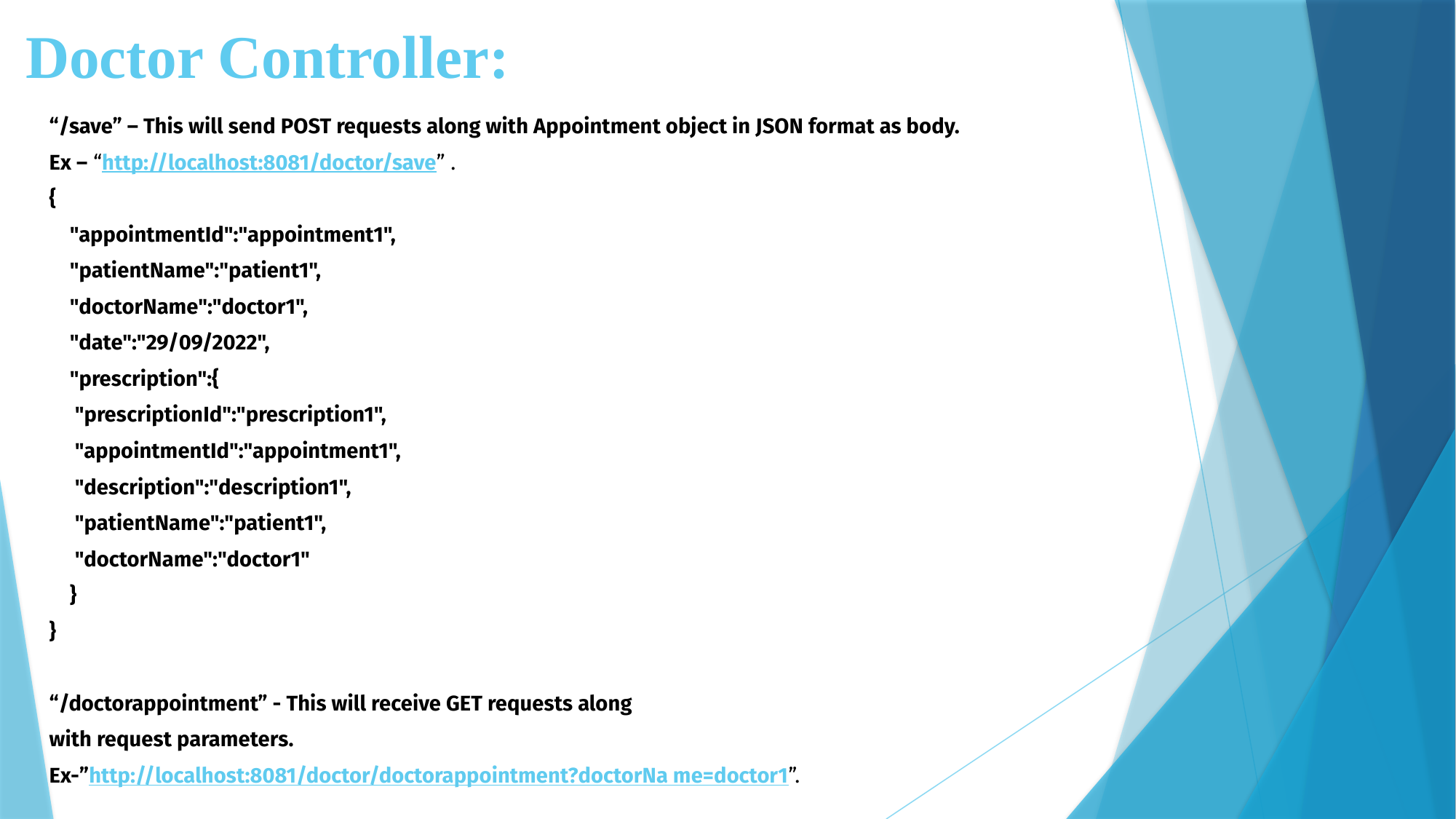

# Doctor Controller:
“/save” – This will send POST requests along with Appointment object in JSON format as body.
Ex – “http://localhost:8081/doctor/save” .
{
    "appointmentId":"appointment1",
    "patientName":"patient1",
    "doctorName":"doctor1",
    "date":"29/09/2022",
    "prescription":{
     "prescriptionId":"prescription1",
     "appointmentId":"appointment1",
     "description":"description1",
     "patientName":"patient1",
     "doctorName":"doctor1"
    }
}

“/doctorappointment” - This will receive GET requests along
with request parameters.
Ex-”http://localhost:8081/doctor/doctorappointment?doctorNa me=doctor1”.